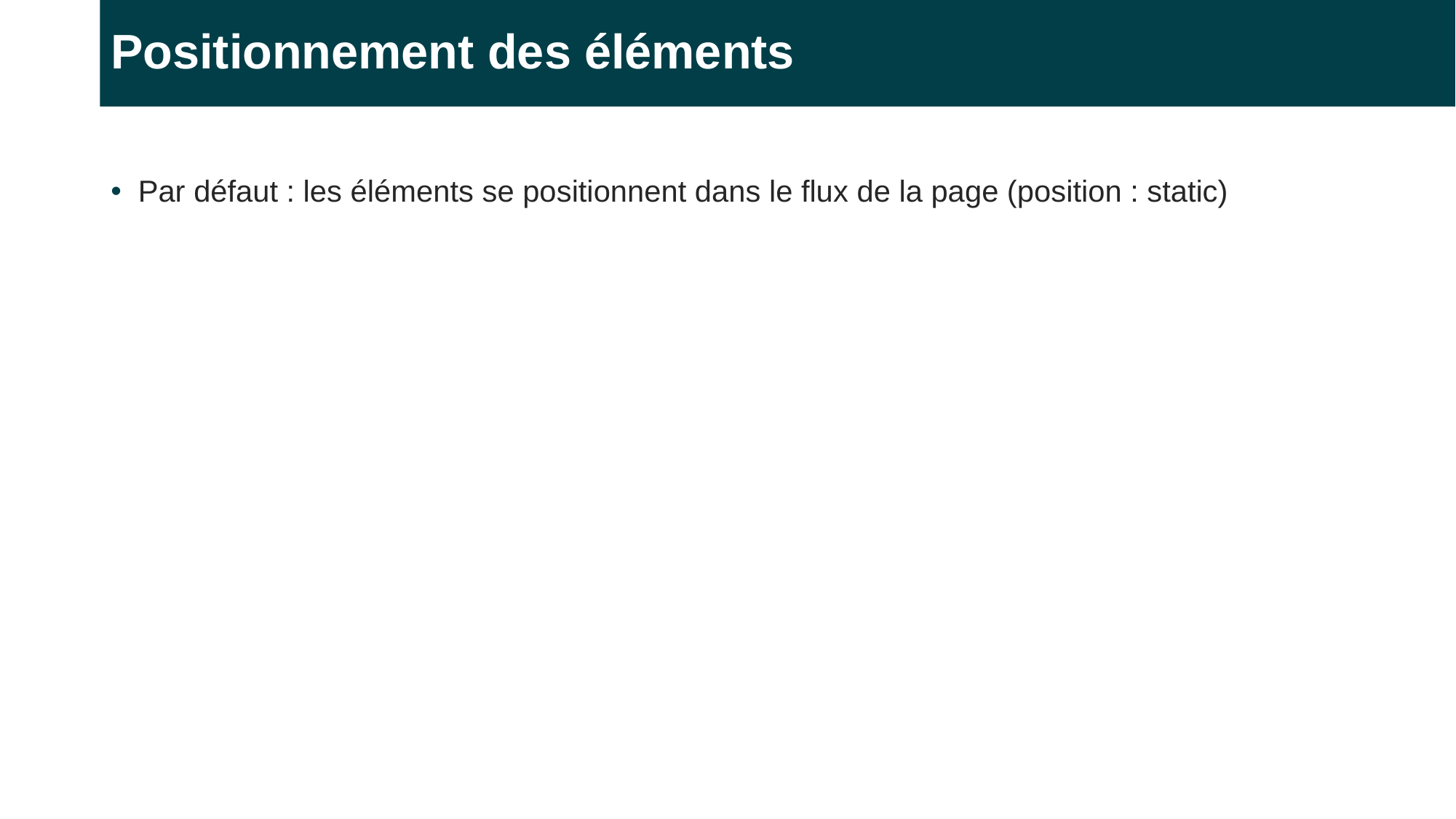

# Positionnement des éléments
Par défaut : les éléments se positionnent dans le flux de la page (position : static)